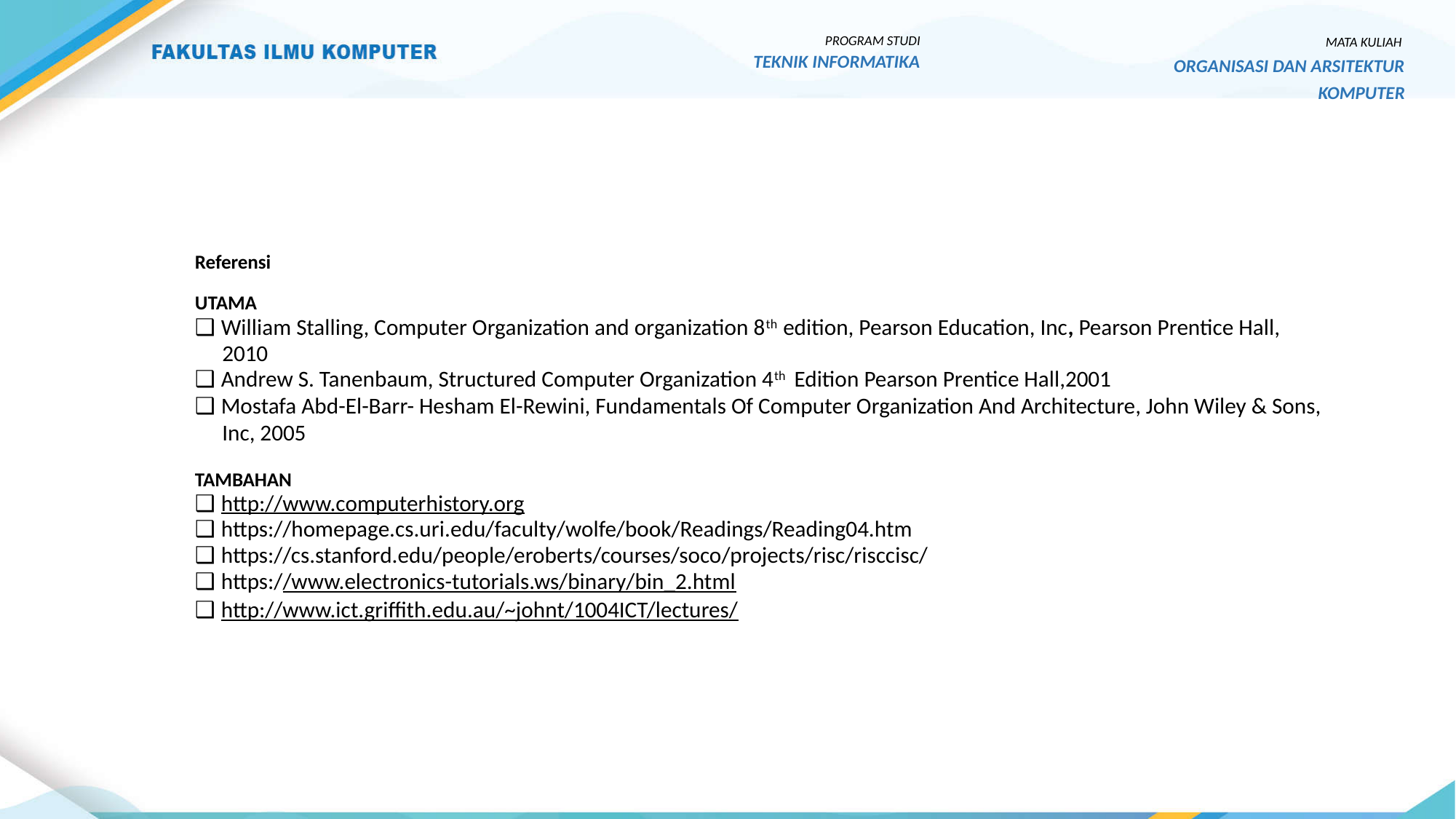

MATA KULIAH
ORGANISASI DAN ARSITEKTUR
KOMPUTER
PROGRAM STUDI
TEKNIK INFORMATIKA
Referensi
UTAMA
❑ William Stalling, Computer Organization and organization 8th  edition, Pearson Education, Inc, Pearson Prentice Hall,
2010
❑ Andrew S. Tanenbaum, Structured Computer Organization 4th   Edition Pearson Prentice Hall,2001
❑ Mostafa Abd-El-Barr- Hesham El-Rewini, Fundamentals Of Computer Organization And Architecture, John Wiley & Sons,
Inc, 2005
TAMBAHAN
❑ http://www.computerhistory.org
❑ https://homepage.cs.uri.edu/faculty/wolfe/book/Readings/Reading04.htm
❑ https://cs.stanford.edu/people/eroberts/courses/soco/projects/risc/risccisc/
❑ https://www.electronics-tutorials.ws/binary/bin_2.html
❑ http://www.ict.griffith.edu.au/~johnt/1004ICT/lectures/